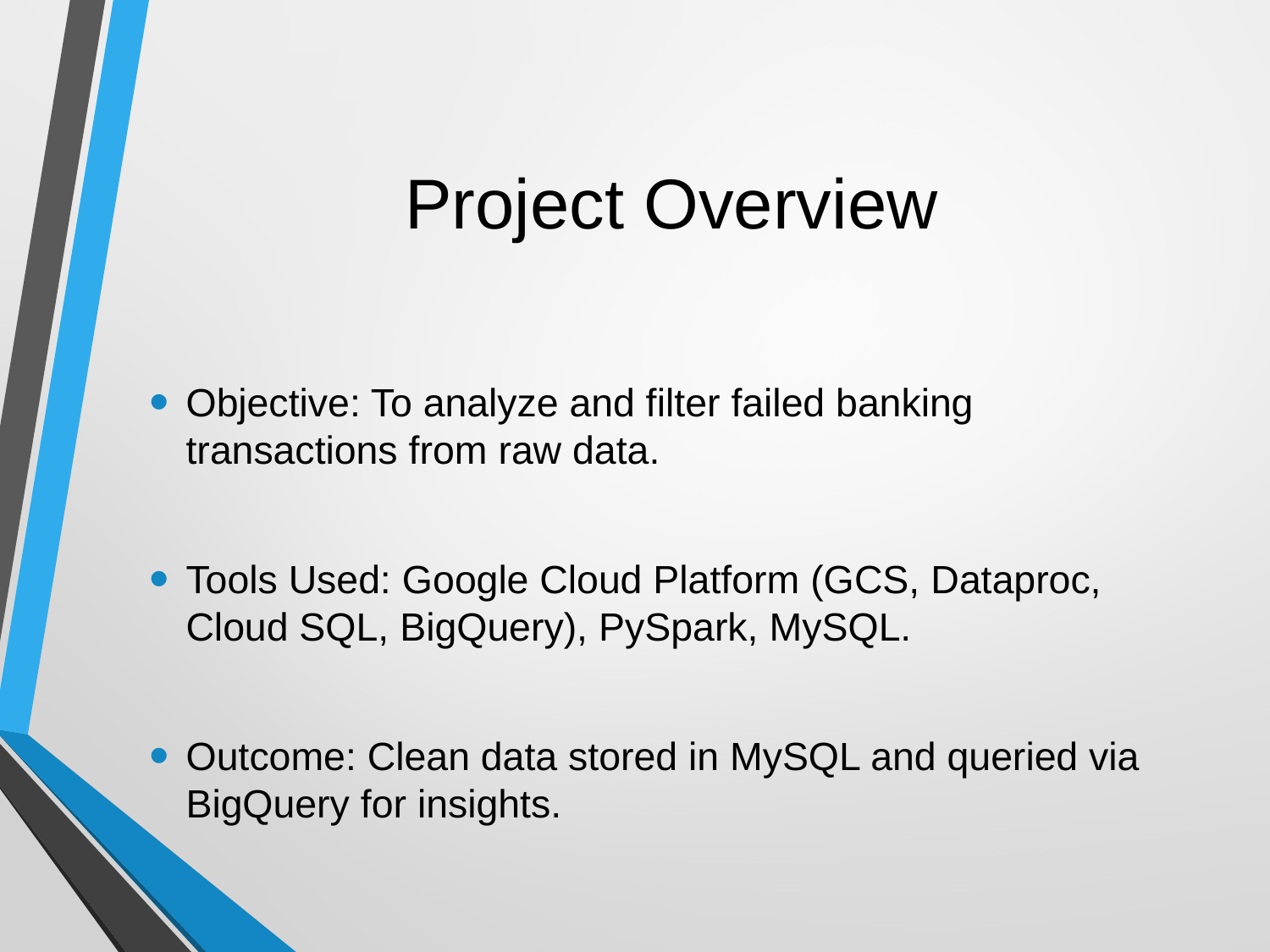

# Project Overview
Objective: To analyze and filter failed banking transactions from raw data.

Tools Used: Google Cloud Platform (GCS, Dataproc, Cloud SQL, BigQuery), PySpark, MySQL.

Outcome: Clean data stored in MySQL and queried via BigQuery for insights.